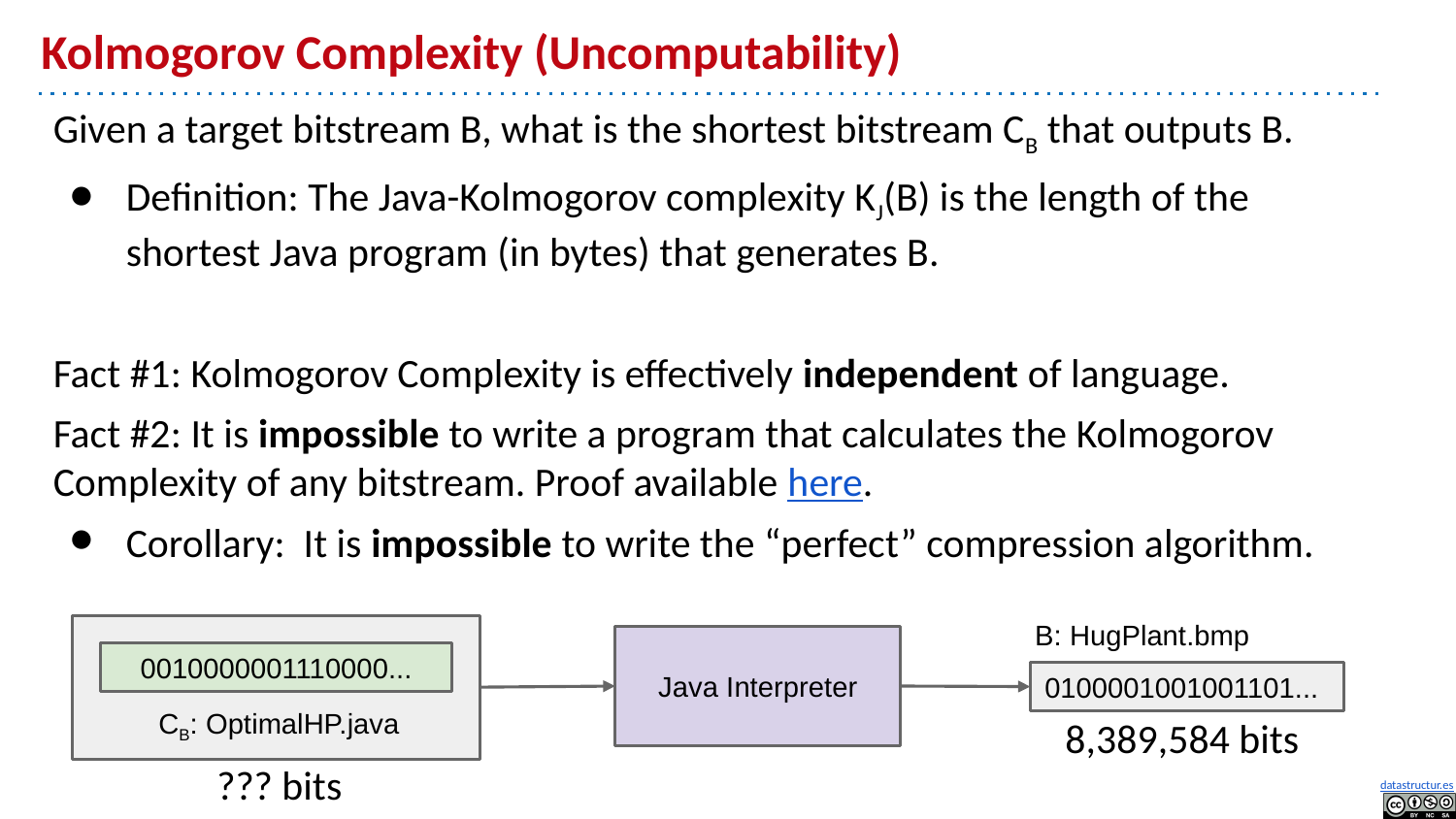

# Kolmogorov Complexity (Uncomputability)
Given a target bitstream B, what is the shortest bitstream CB that outputs B.
Definition: The Java-Kolmogorov complexity KJ(B) is the length of the shortest Java program (in bytes) that generates B.

Fact #1: Kolmogorov Complexity is effectively independent of language.
Fact #2: It is impossible to write a program that calculates the Kolmogorov Complexity of any bitstream. Proof available here.
Corollary:  It is impossible to write the “perfect” compression algorithm.
B: HugPlant.bmp
0100001001001101...
8,389,584 bits

0010000001110000...
CB: OptimalHP.java
??? bits
Java Interpreter